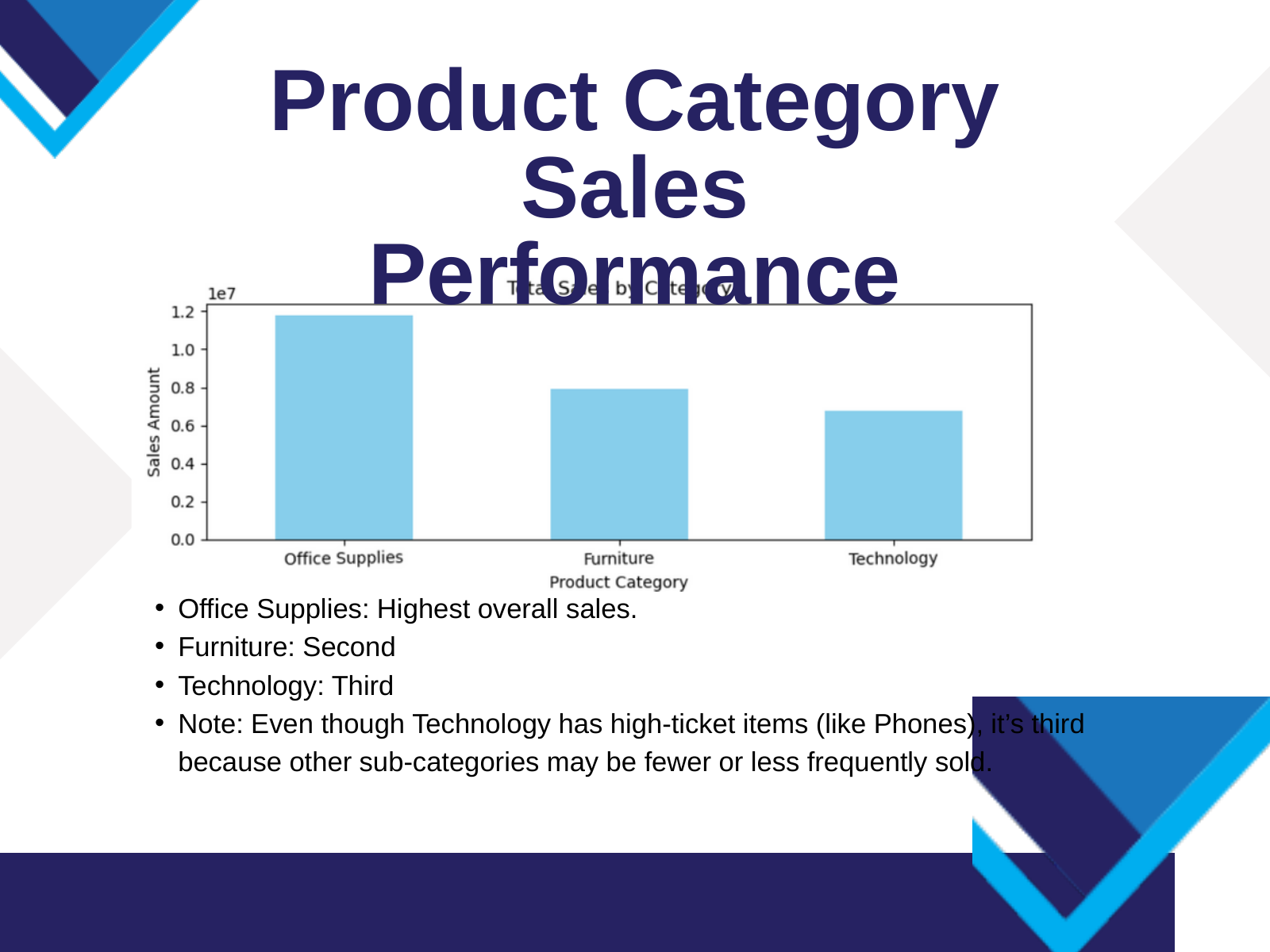

Product Category Sales Performance

Office Supplies: Highest overall sales.
Furniture: Second
Technology: Third
Note: Even though Technology has high-ticket items (like Phones), it’s third because other sub-categories may be fewer or less frequently sold.